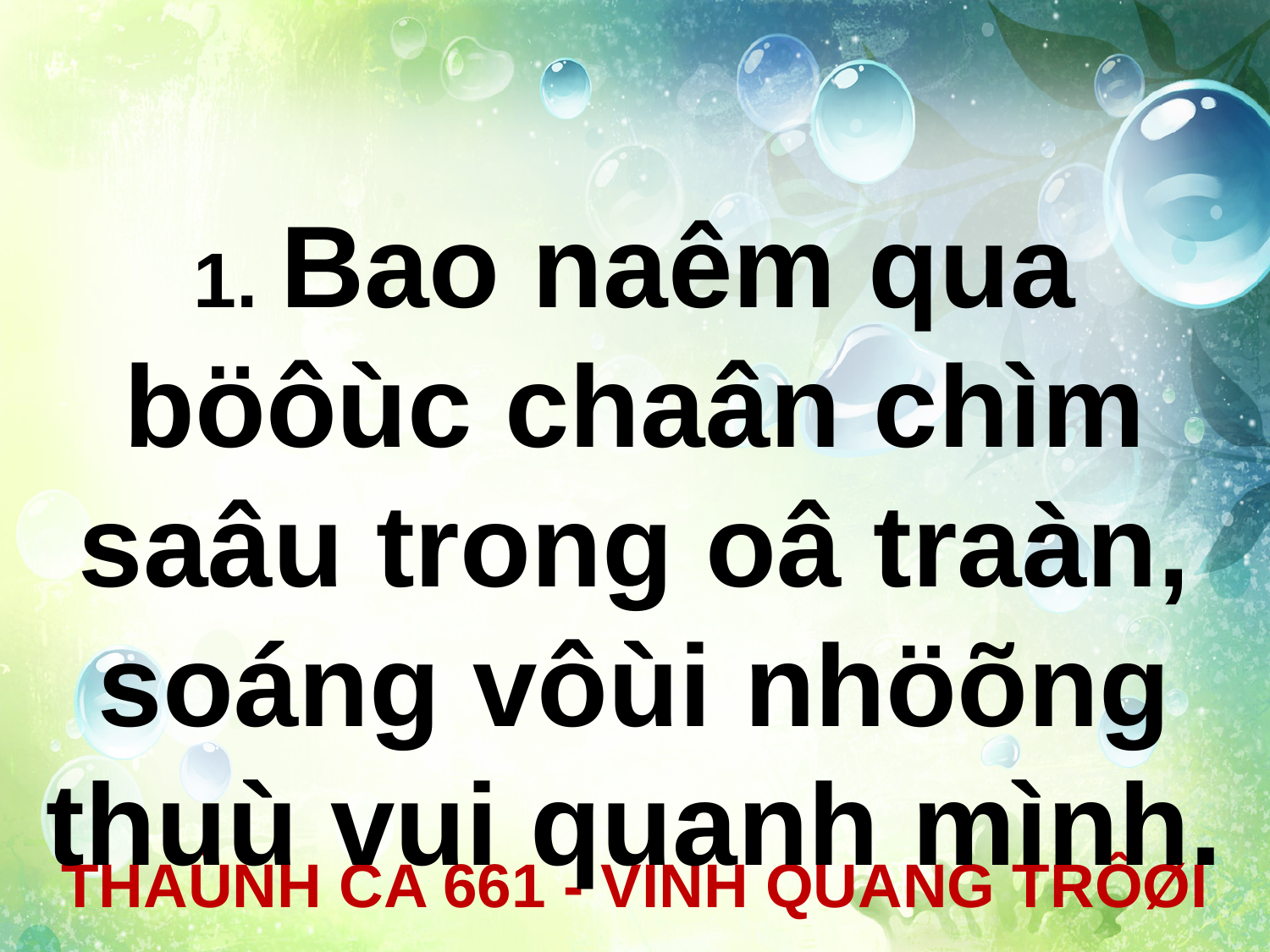

1. Bao naêm qua böôùc chaân chìm saâu trong oâ traàn, soáng vôùi nhöõng thuù vui quanh mình.
THAÙNH CA 661 - VINH QUANG TRÔØI